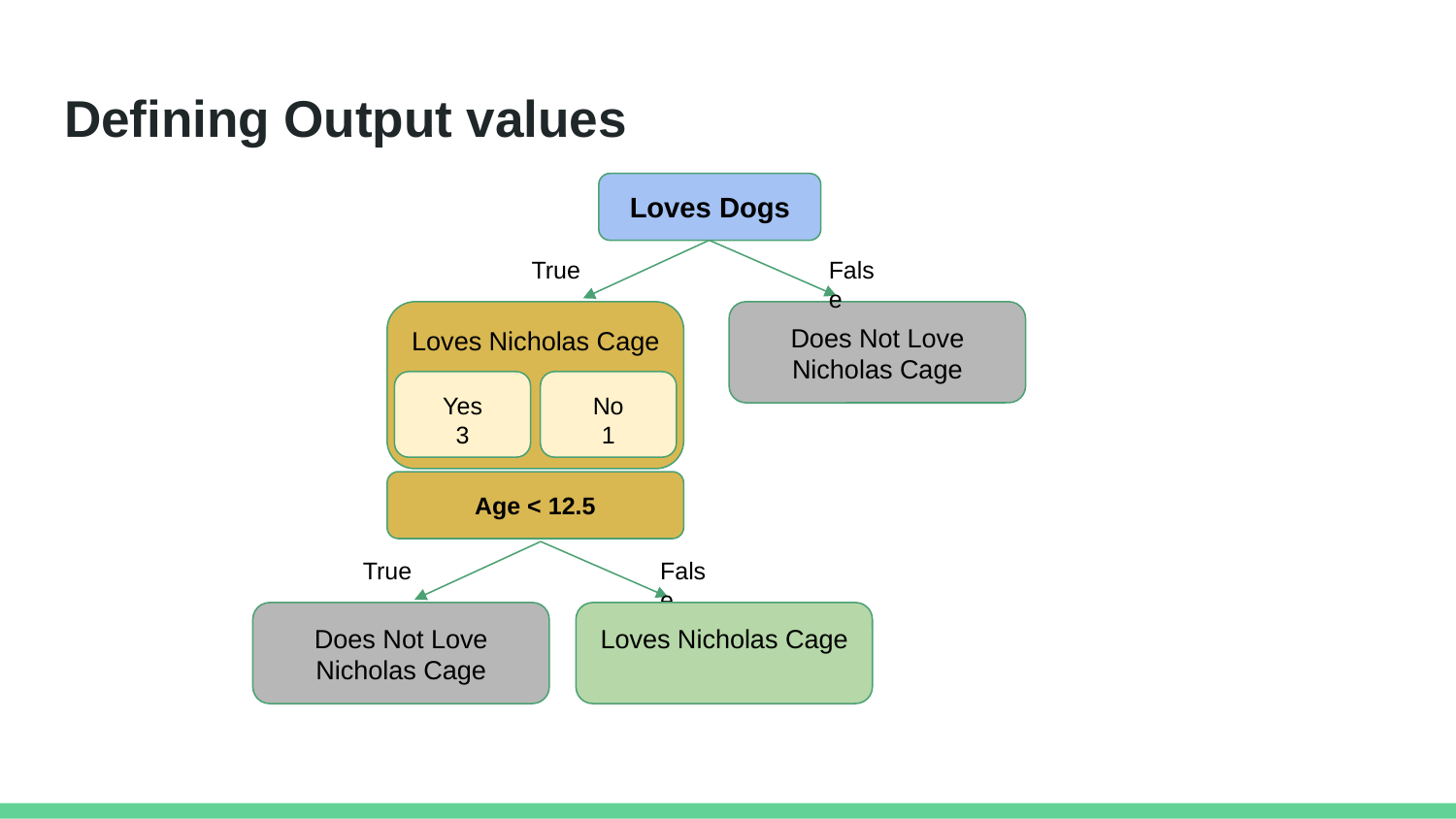

# Defining Output values
Loves Dogs
True
False
Loves Nicholas Cage
Does Not Love Nicholas Cage
Yes
3
No
1
Age < 12.5
True
False
Does Not Love Nicholas Cage

Loves Nicholas Cage